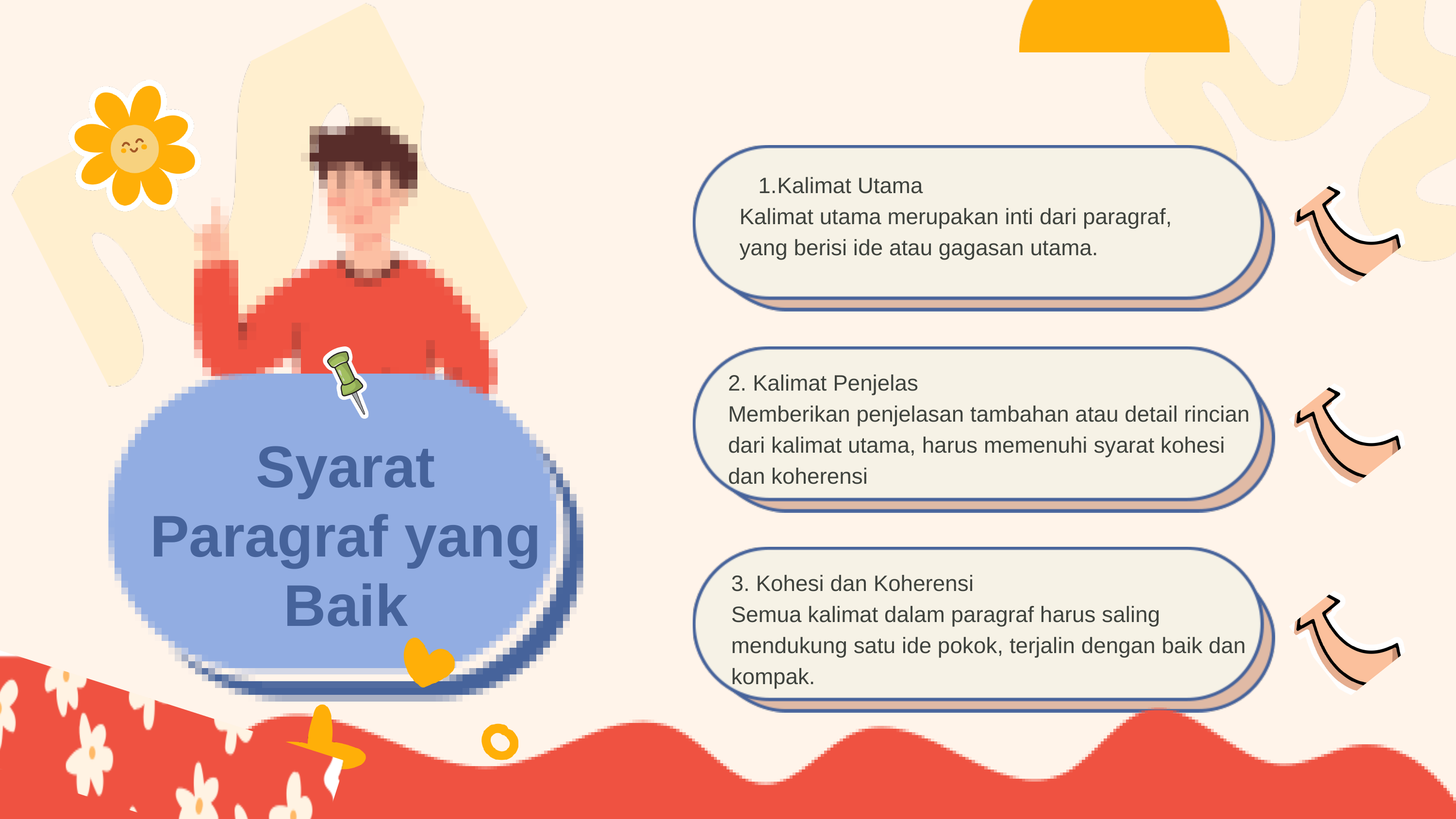

Kalimat Utama
Kalimat utama merupakan inti dari paragraf, yang berisi ide atau gagasan utama.

2. Kalimat Penjelas
Memberikan penjelasan tambahan atau detail rincian dari kalimat utama, harus memenuhi syarat kohesi dan koherensi

Syarat Paragraf yang Baik

3. Kohesi dan Koherensi
Semua kalimat dalam paragraf harus saling mendukung satu ide pokok, terjalin dengan baik dan kompak.